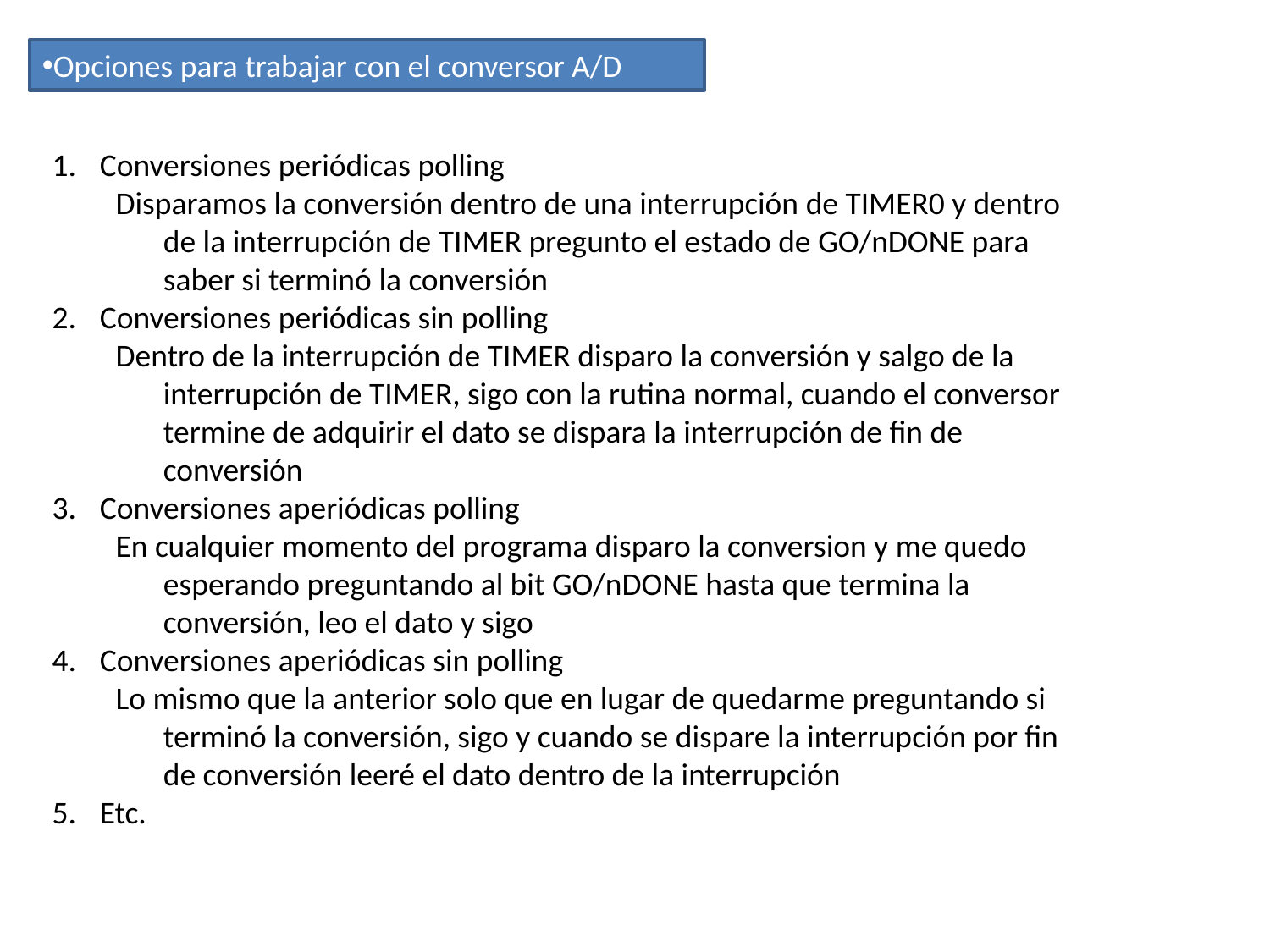

Opciones para trabajar con el conversor A/D
Conversiones periódicas polling
Disparamos la conversión dentro de una interrupción de TIMER0 y dentro de la interrupción de TIMER pregunto el estado de GO/nDONE para saber si terminó la conversión
Conversiones periódicas sin polling
Dentro de la interrupción de TIMER disparo la conversión y salgo de la interrupción de TIMER, sigo con la rutina normal, cuando el conversor termine de adquirir el dato se dispara la interrupción de fin de conversión
Conversiones aperiódicas polling
En cualquier momento del programa disparo la conversion y me quedo esperando preguntando al bit GO/nDONE hasta que termina la conversión, leo el dato y sigo
Conversiones aperiódicas sin polling
Lo mismo que la anterior solo que en lugar de quedarme preguntando si terminó la conversión, sigo y cuando se dispare la interrupción por fin de conversión leeré el dato dentro de la interrupción
Etc.